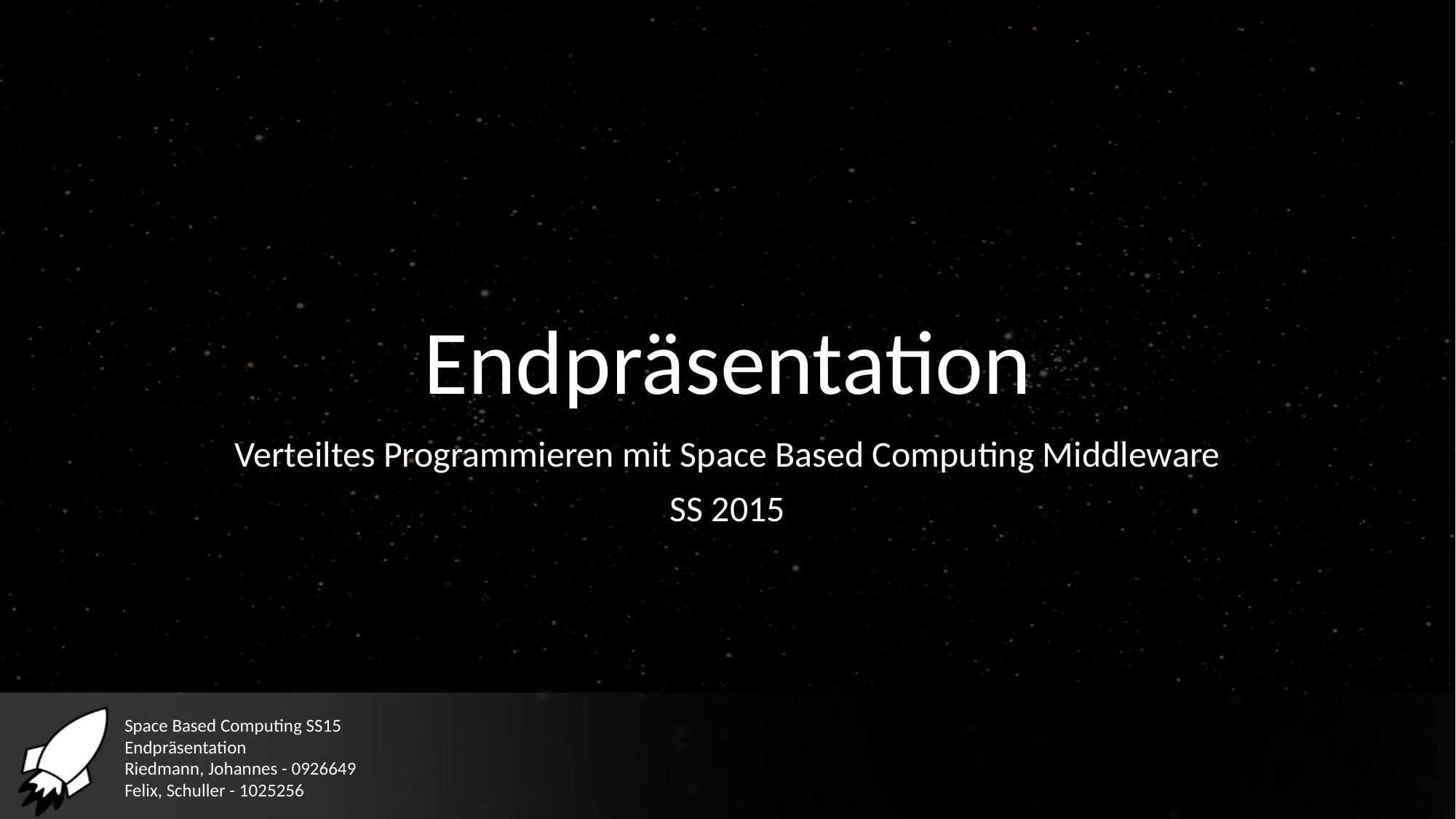

# Endpräsentation
Verteiltes Programmieren mit Space Based Computing Middleware
SS 2015
Space Based Computing SS15
Endpräsentation
Riedmann, Johannes - 0926649
Felix, Schuller - 1025256